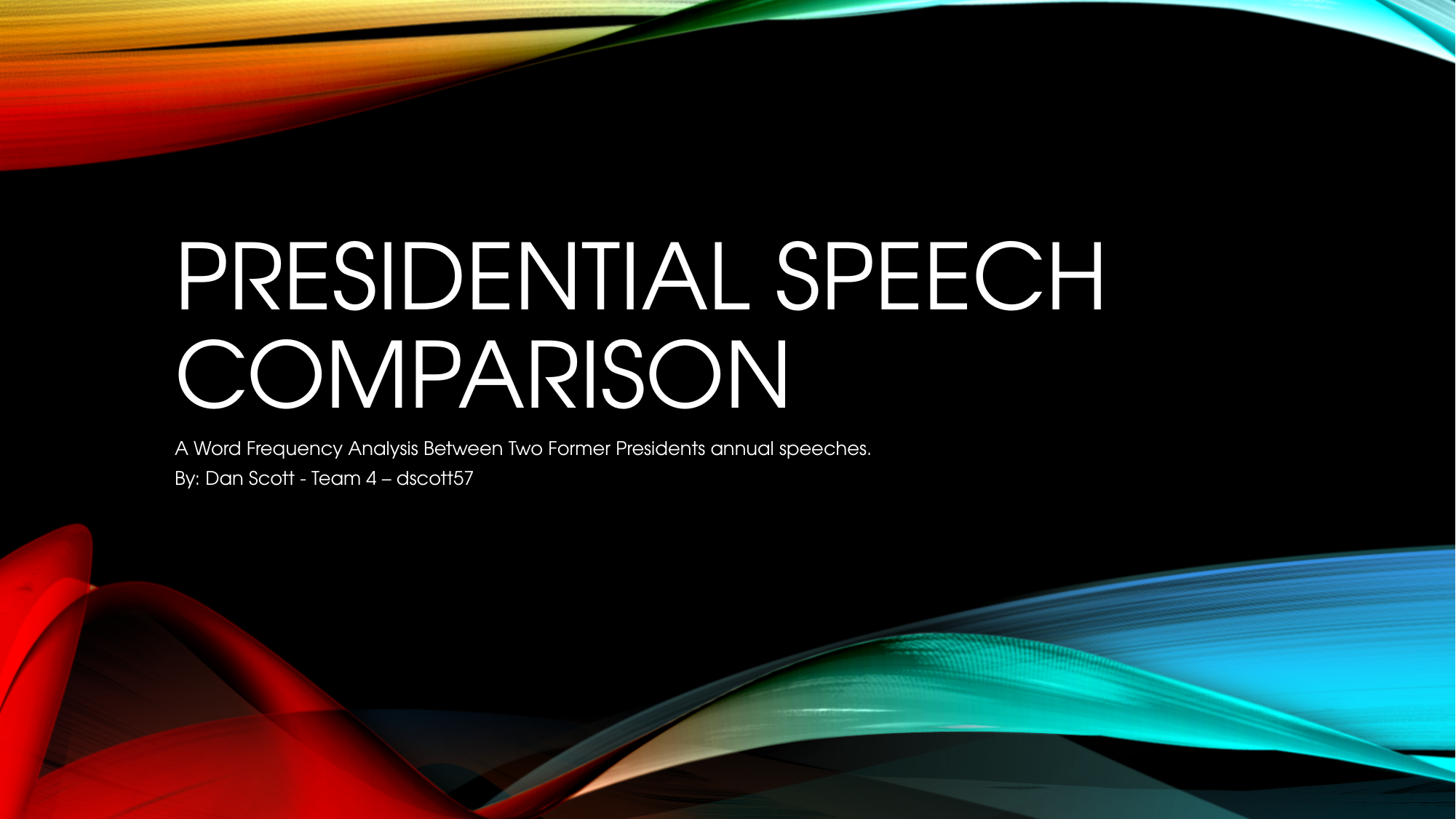

# Presidential speech comparison
A Word Frequency Analysis Between Two Former Presidents annual speeches.
By: Dan Scott - Team 4 – dscott57